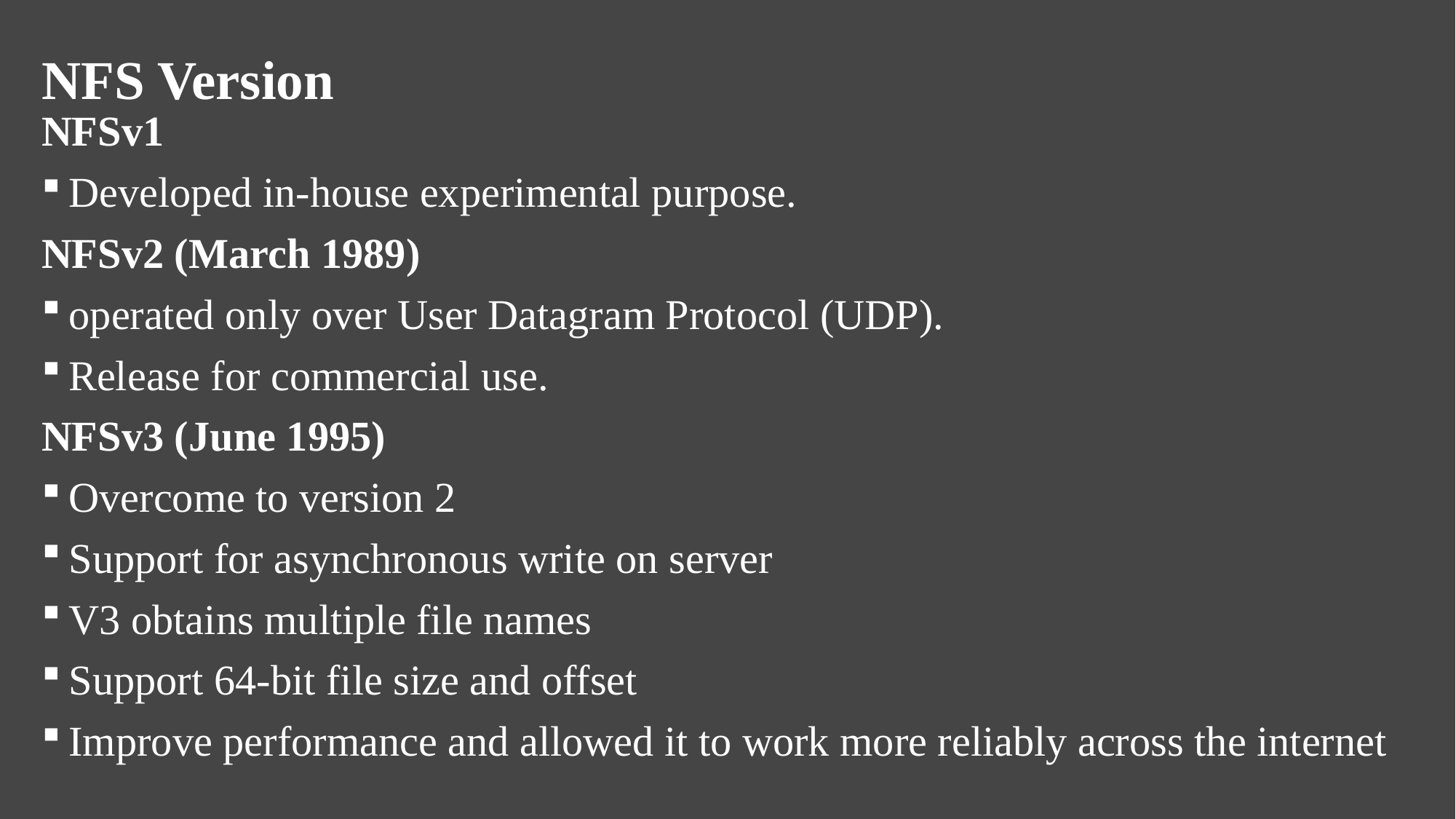

# NFS Version
NFSv1
Developed in-house experimental purpose.
NFSv2 (March 1989)
operated only over User Datagram Protocol (UDP).
Release for commercial use.
NFSv3 (June 1995)
Overcome to version 2
Support for asynchronous write on server
V3 obtains multiple file names
Support 64-bit file size and offset
Improve performance and allowed it to work more reliably across the internet